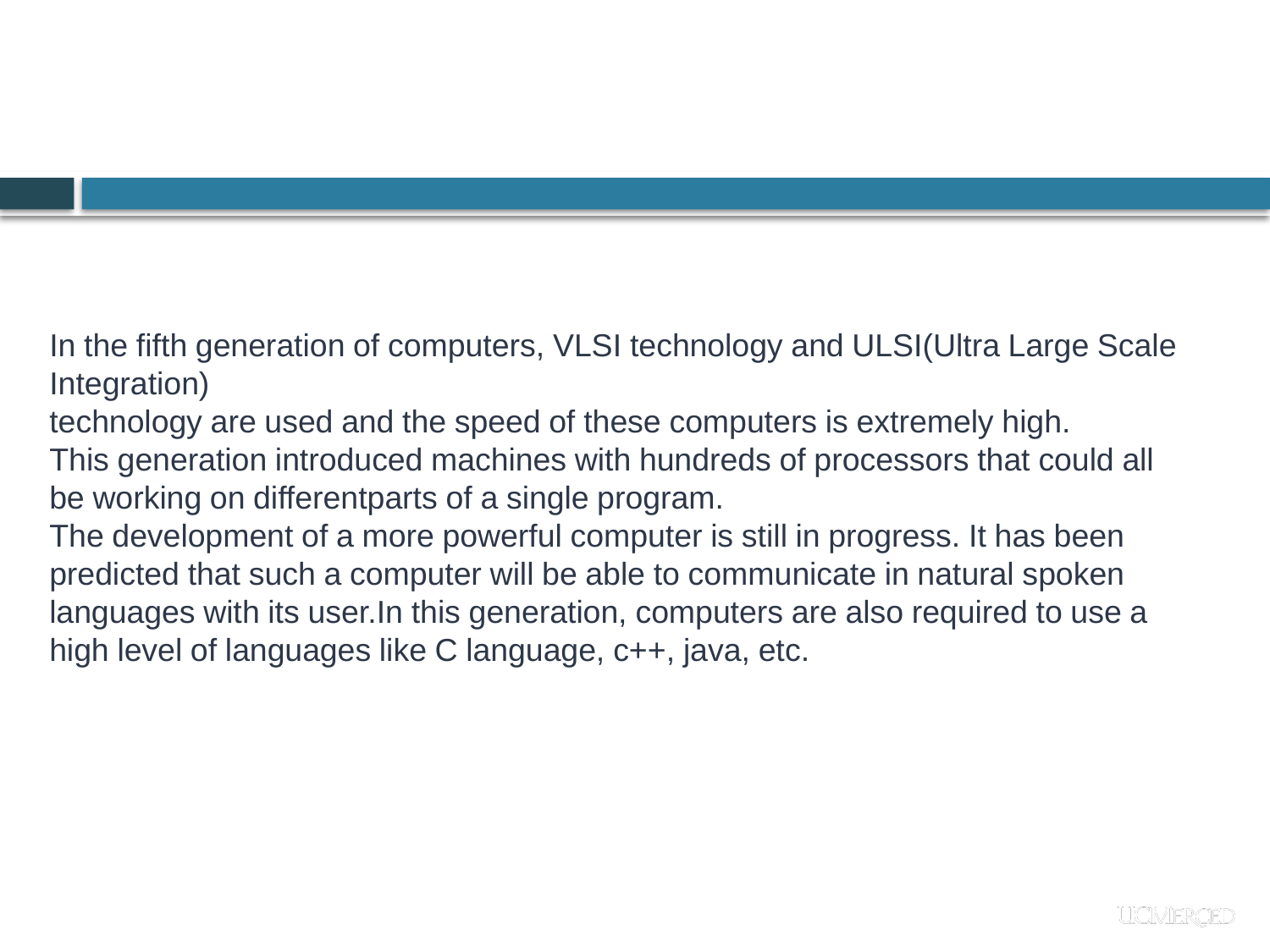

#
In the fifth generation of computers, VLSI technology and ULSI(Ultra Large Scale Integration)
technology are used and the speed of these computers is extremely high.
This generation introduced machines with hundreds of processors that could all be working on differentparts of a single program.
The development of a more powerful computer is still in progress. It has been predicted that such a computer will be able to communicate in natural spoken languages with its user.In this generation, computers are also required to use a high level of languages like C language, c++, java, etc.